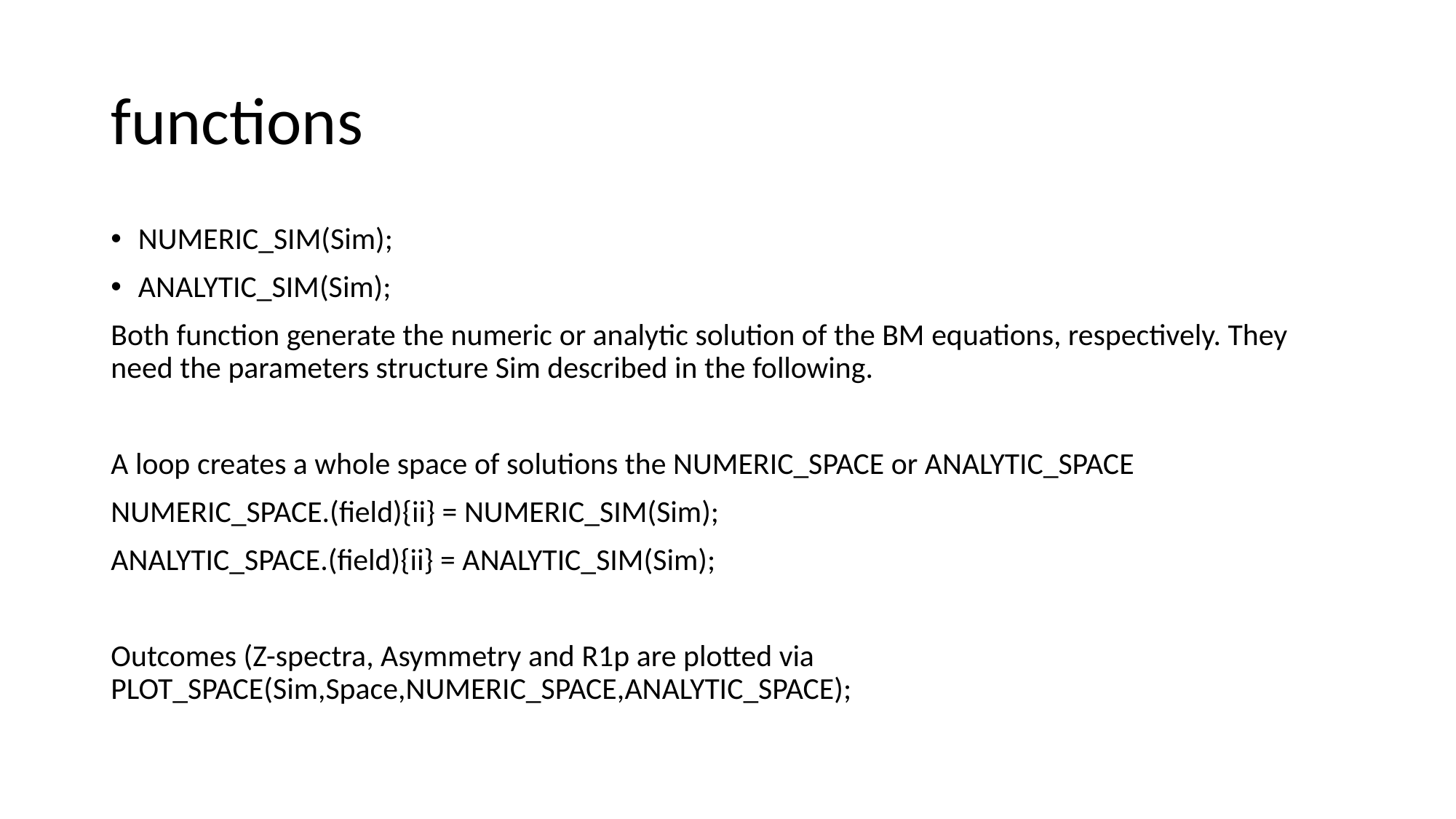

# functions
NUMERIC_SIM(Sim);
ANALYTIC_SIM(Sim);
Both function generate the numeric or analytic solution of the BM equations, respectively. They need the parameters structure Sim described in the following.

A loop creates a whole space of solutions the NUMERIC_SPACE or ANALYTIC_SPACE
NUMERIC_SPACE.(field){ii} = NUMERIC_SIM(Sim);
ANALYTIC_SPACE.(field){ii} = ANALYTIC_SIM(Sim);

Outcomes (Z-spectra, Asymmetry and R1p are plotted via PLOT_SPACE(Sim,Space,NUMERIC_SPACE,ANALYTIC_SPACE);